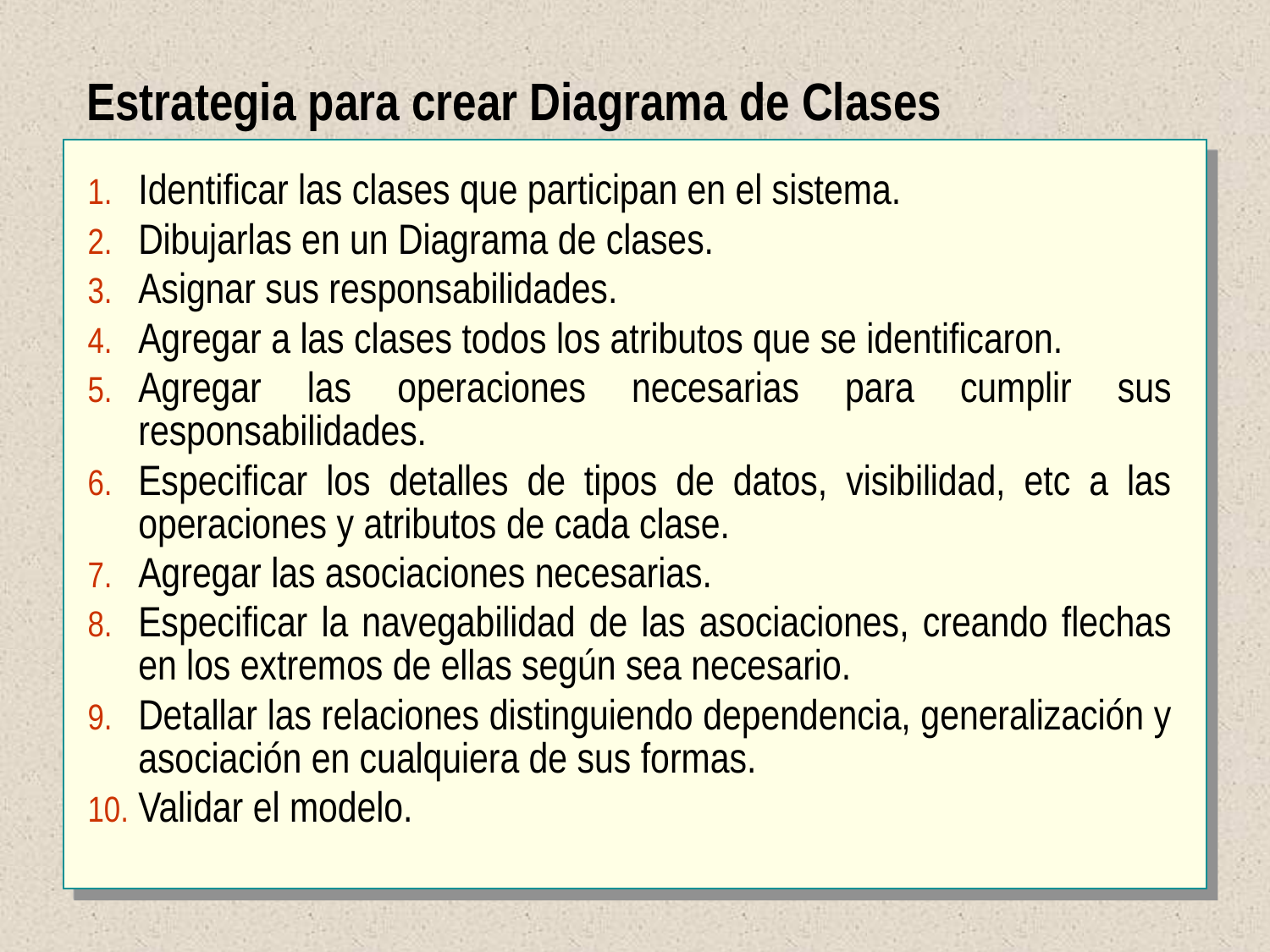

Estrategia para crear Diagrama de Clases
Identificar las clases que participan en el sistema.
Dibujarlas en un Diagrama de clases.
Asignar sus responsabilidades.
Agregar a las clases todos los atributos que se identificaron.
Agregar las operaciones necesarias para cumplir sus responsabilidades.
Especificar los detalles de tipos de datos, visibilidad, etc a las operaciones y atributos de cada clase.
Agregar las asociaciones necesarias.
Especificar la navegabilidad de las asociaciones, creando flechas en los extremos de ellas según sea necesario.
Detallar las relaciones distinguiendo dependencia, generalización y asociación en cualquiera de sus formas.
Validar el modelo.